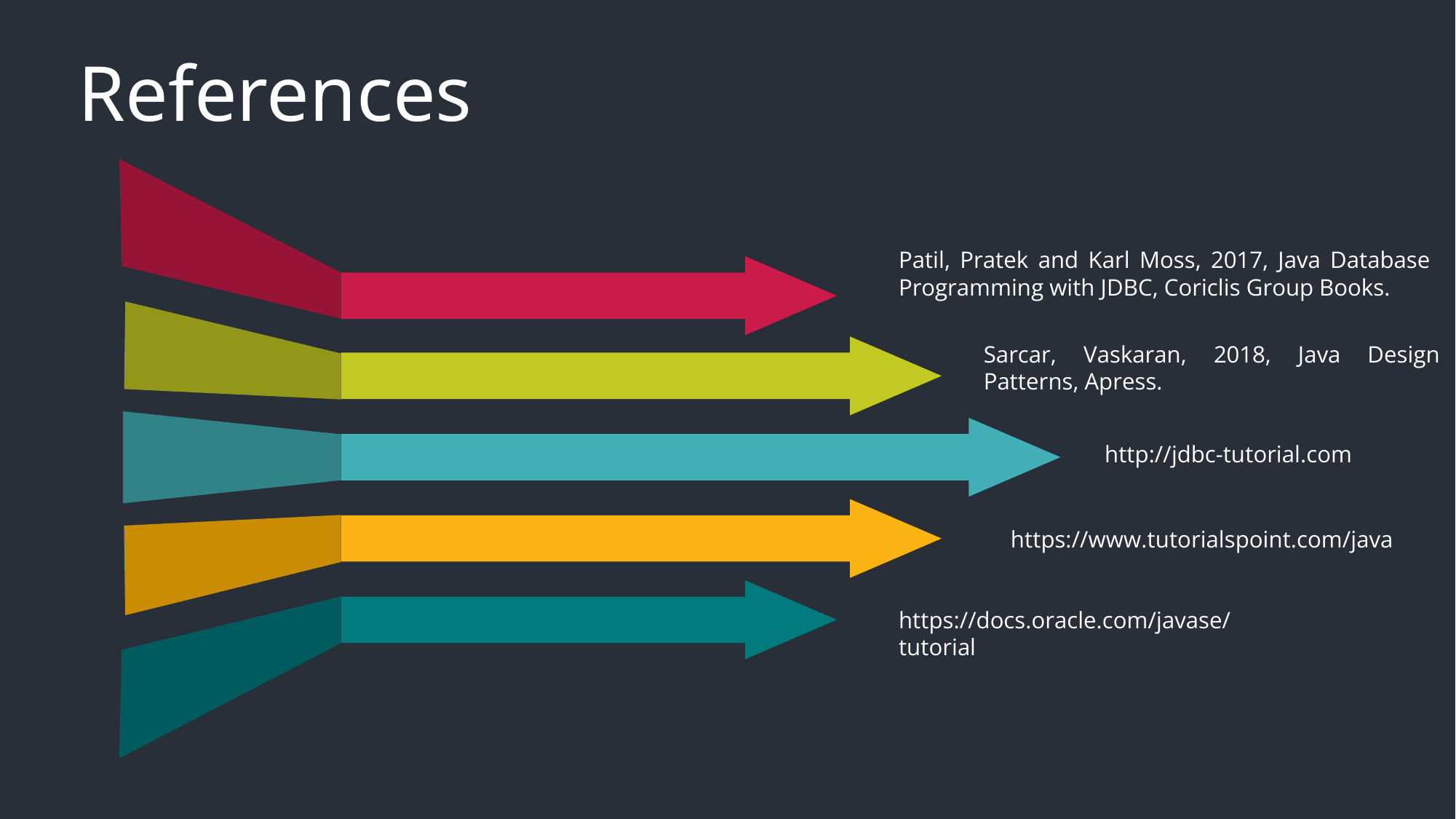

References

Patil, Pratek and Karl Moss, 2017, Java Database Programming with JDBC, Coriclis Group Books.

Sarcar, Vaskaran, 2018, Java Design Patterns, Apress.
http://jdbc-tutorial.com
https://www.tutorialspoint.com/java
https://docs.oracle.com/javase/tutorial